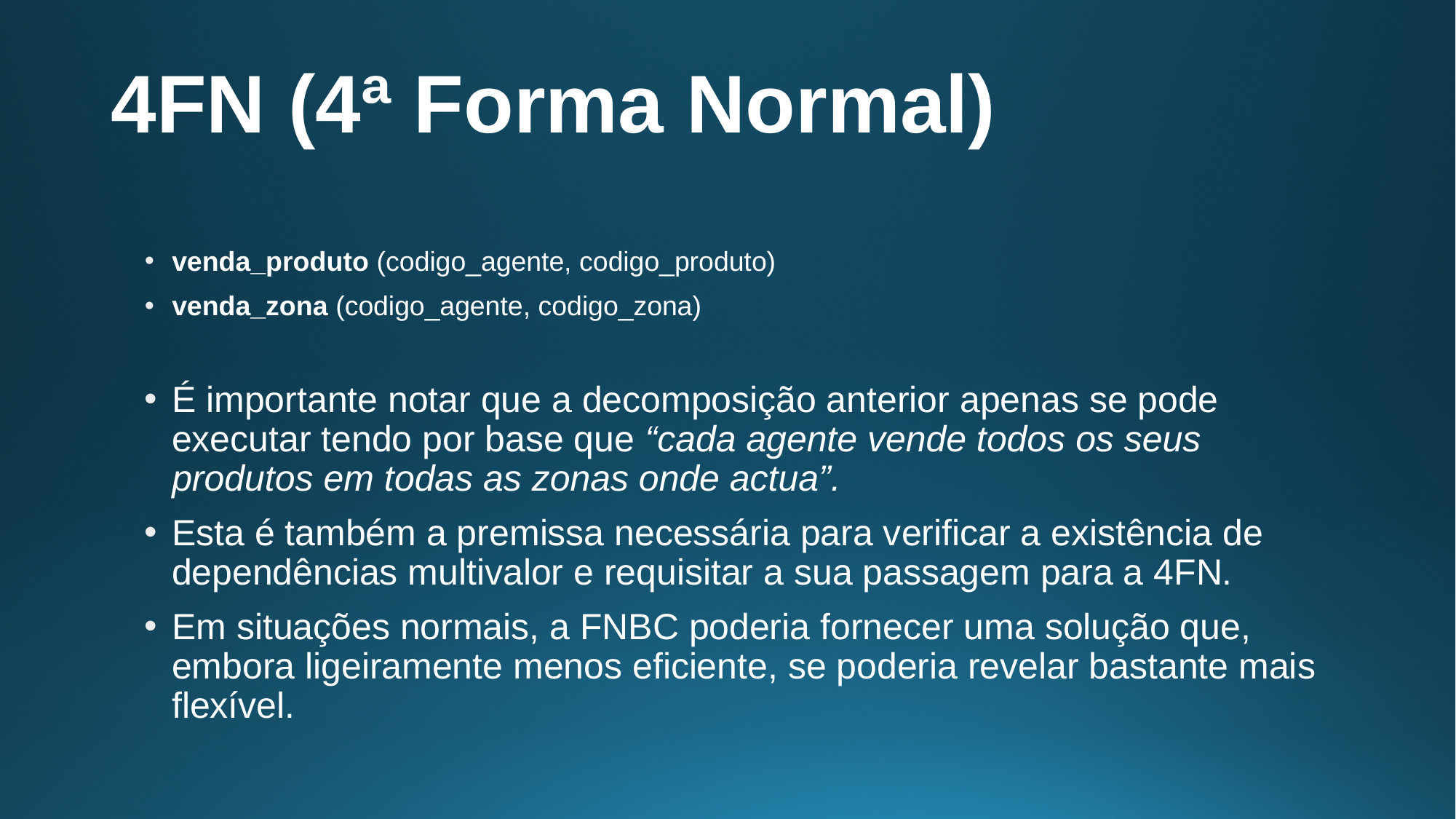

# 4FN (4ª Forma Normal)

venda_produto (codigo_agente, codigo_produto)
venda_zona (codigo_agente, codigo_zona)

É importante notar que a decomposição anterior apenas se pode executar tendo por base que “cada agente vende todos os seus produtos em todas as zonas onde actua”.
Esta é também a premissa necessária para verificar a existência de dependências multivalor e requisitar a sua passagem para a 4FN.
Em situações normais, a FNBC poderia fornecer uma solução que, embora ligeiramente menos eficiente, se poderia revelar bastante mais flexível.